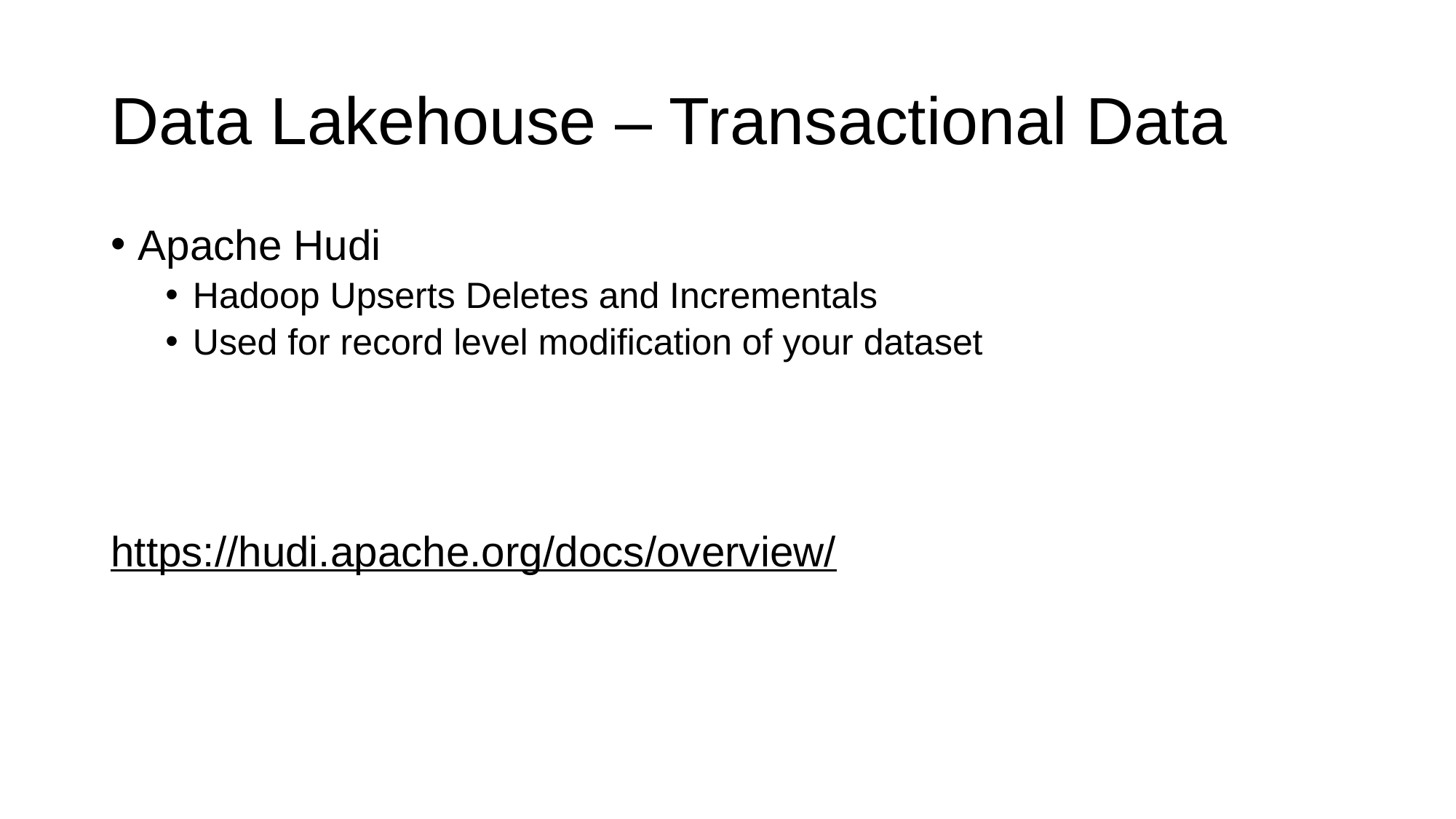

# Data Lakehouse – Transactional Data
Apache Hudi
Hadoop Upserts Deletes and Incrementals
Used for record level modification of your dataset

https://hudi.apache.org/docs/overview/